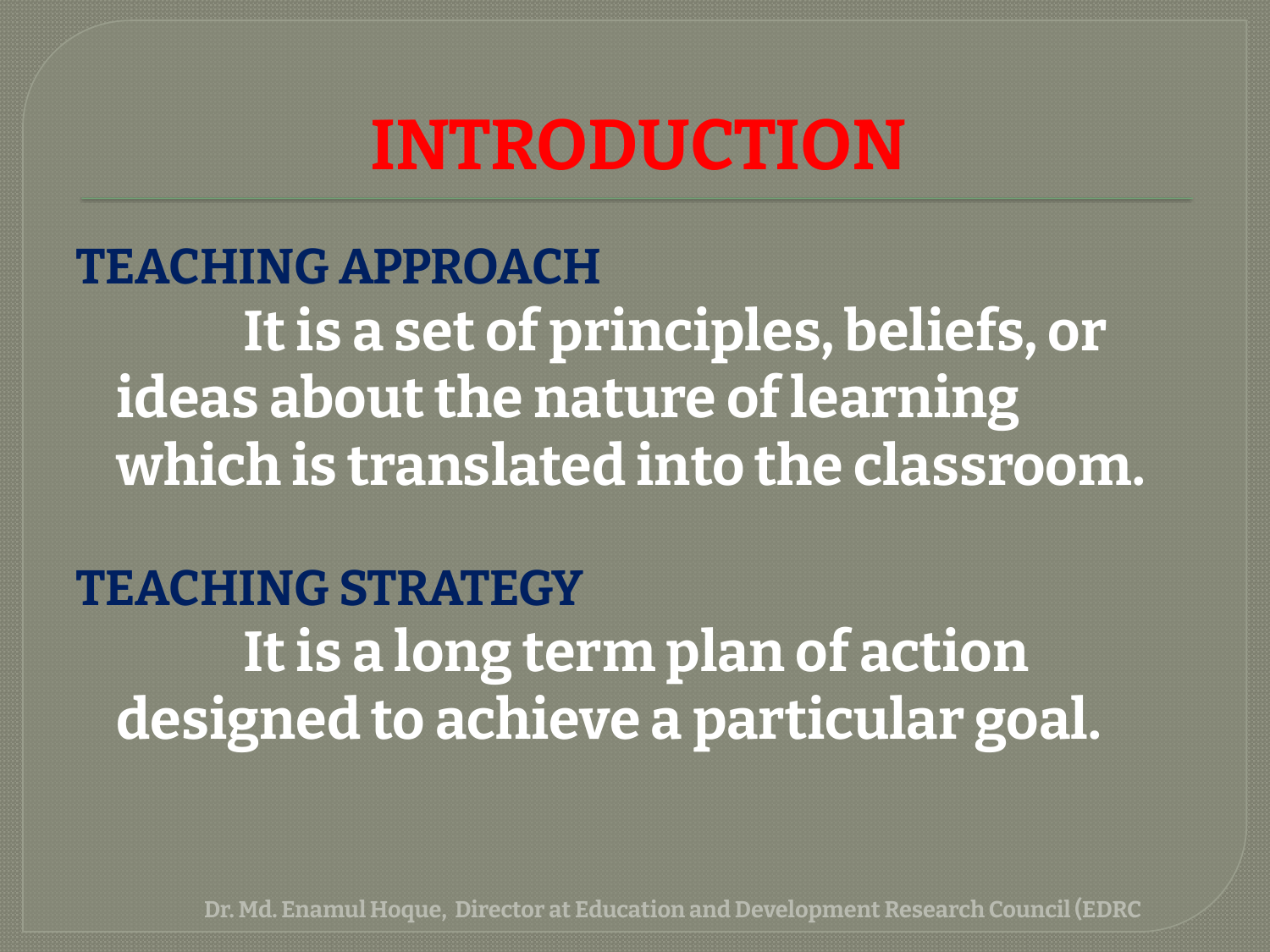

# INTRODUCTION
TEACHING APPROACH
		It is a set of principles, beliefs, or ideas about the nature of learning which is translated into the classroom.

TEACHING STRATEGY
		It is a long term plan of action designed to achieve a particular goal.
Dr. Md. Enamul Hoque,  Director at Education and Development Research Council (EDRC